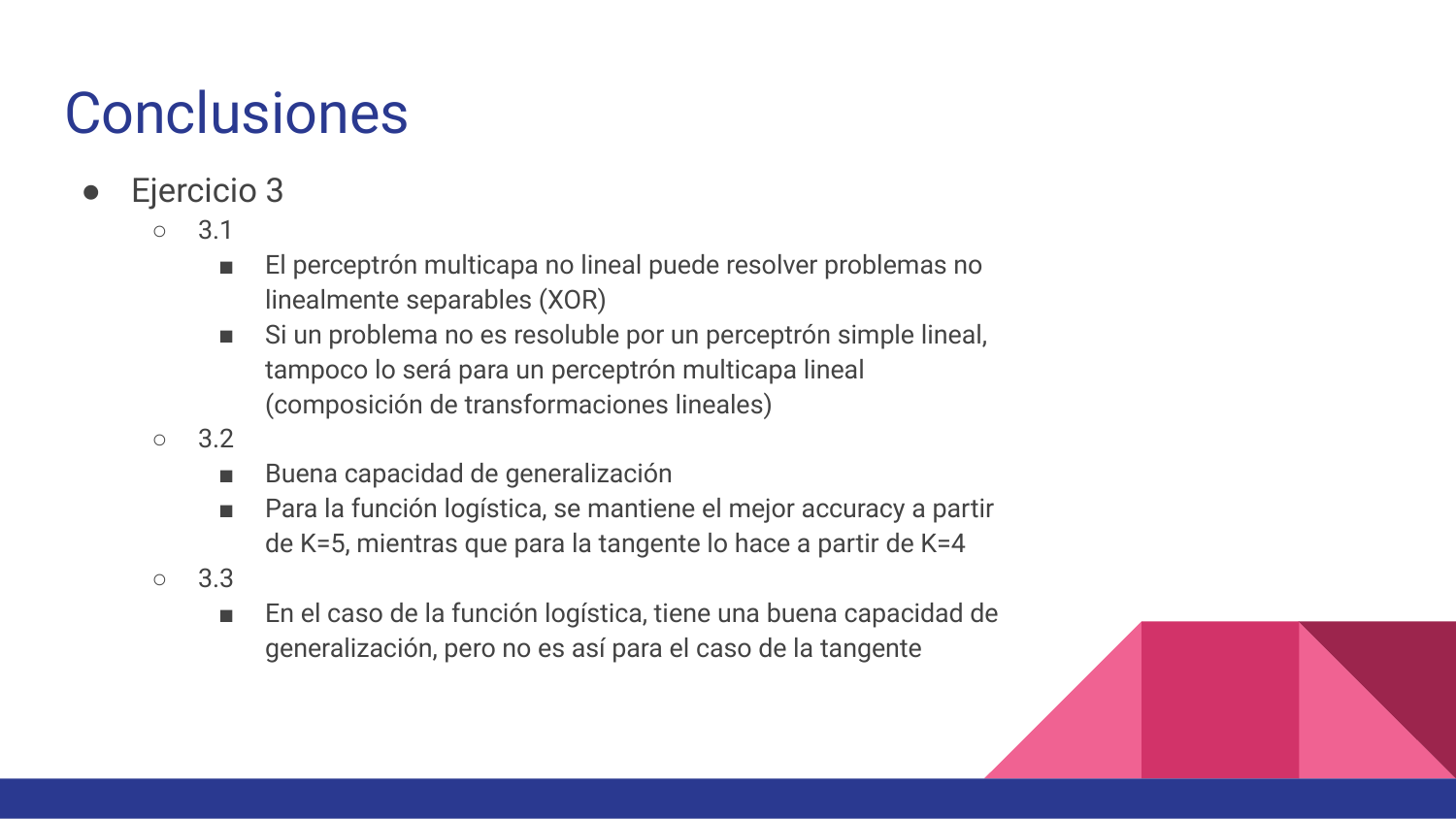

# Conclusiones
Ejercicio 3
3.1
El perceptrón multicapa no lineal puede resolver problemas no linealmente separables (XOR)
Si un problema no es resoluble por un perceptrón simple lineal, tampoco lo será para un perceptrón multicapa lineal (composición de transformaciones lineales)
3.2
Buena capacidad de generalización
Para la función logística, se mantiene el mejor accuracy a partir de K=5, mientras que para la tangente lo hace a partir de K=4
3.3
En el caso de la función logística, tiene una buena capacidad de generalización, pero no es así para el caso de la tangente